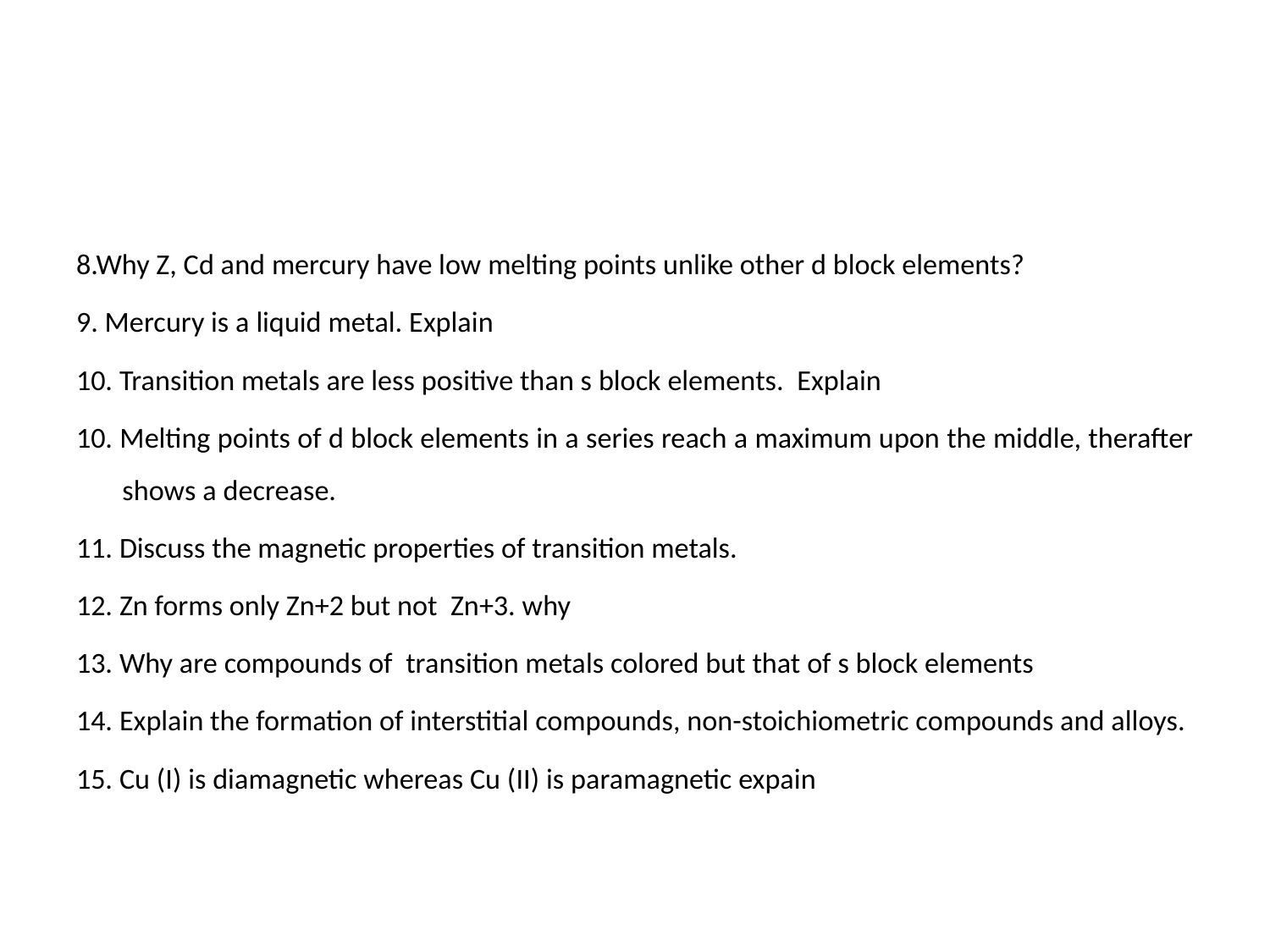

#
8.Why Z, Cd and mercury have low melting points unlike other d block elements?
9. Mercury is a liquid metal. Explain
10. Transition metals are less positive than s block elements.  Explain
10. Melting points of d block elements in a series reach a maximum upon the middle, therafter shows a decrease.
11. Discuss the magnetic properties of transition metals.
12. Zn forms only Zn+2 but not  Zn+3. why
13. Why are compounds of  transition metals colored but that of s block elements
14. Explain the formation of interstitial compounds, non-stoichiometric compounds and alloys.
15. Cu (I) is diamagnetic whereas Cu (II) is paramagnetic expain